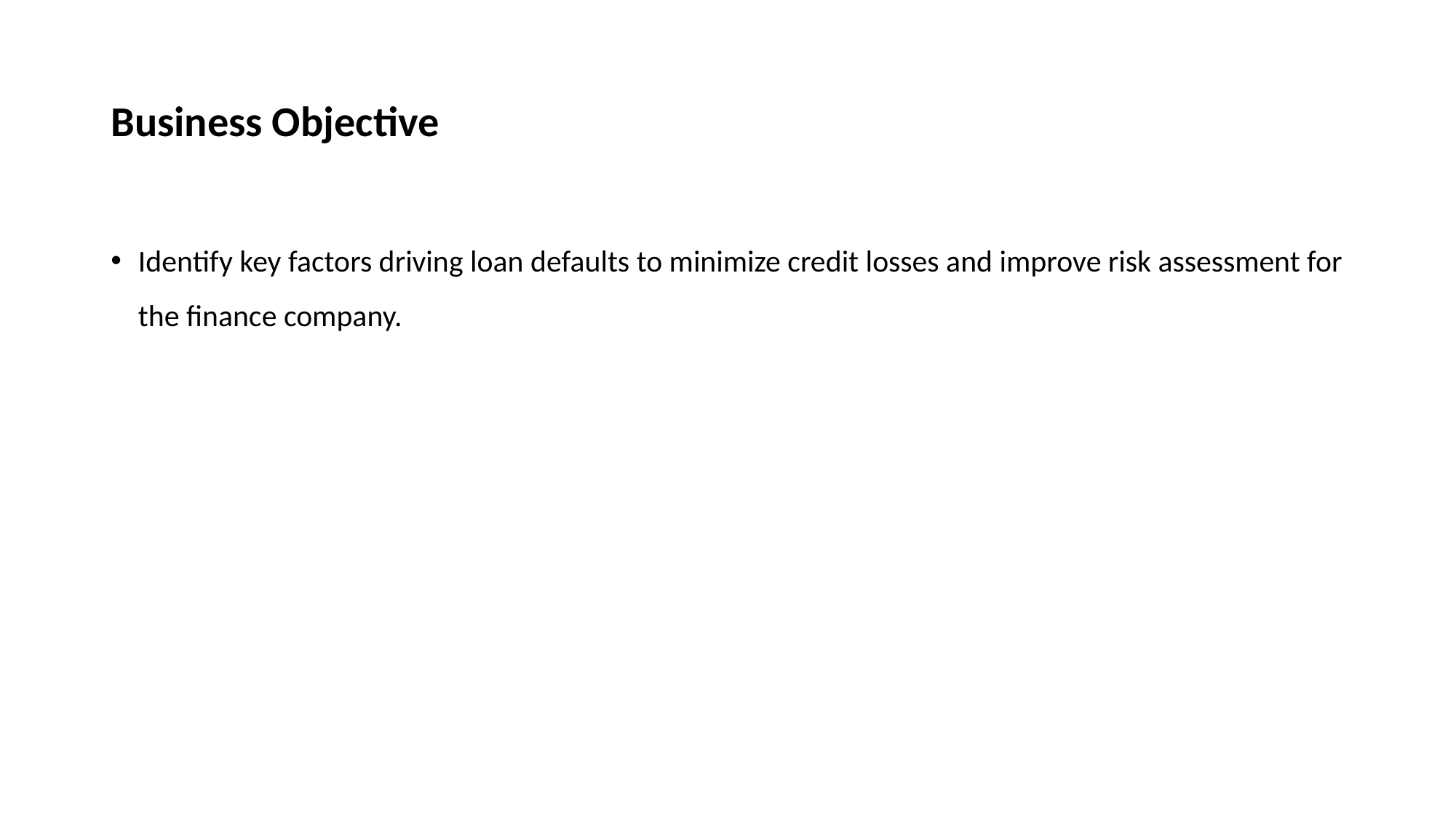

# Business Objective
Identify key factors driving loan defaults to minimize credit losses and improve risk assessment for the finance company.